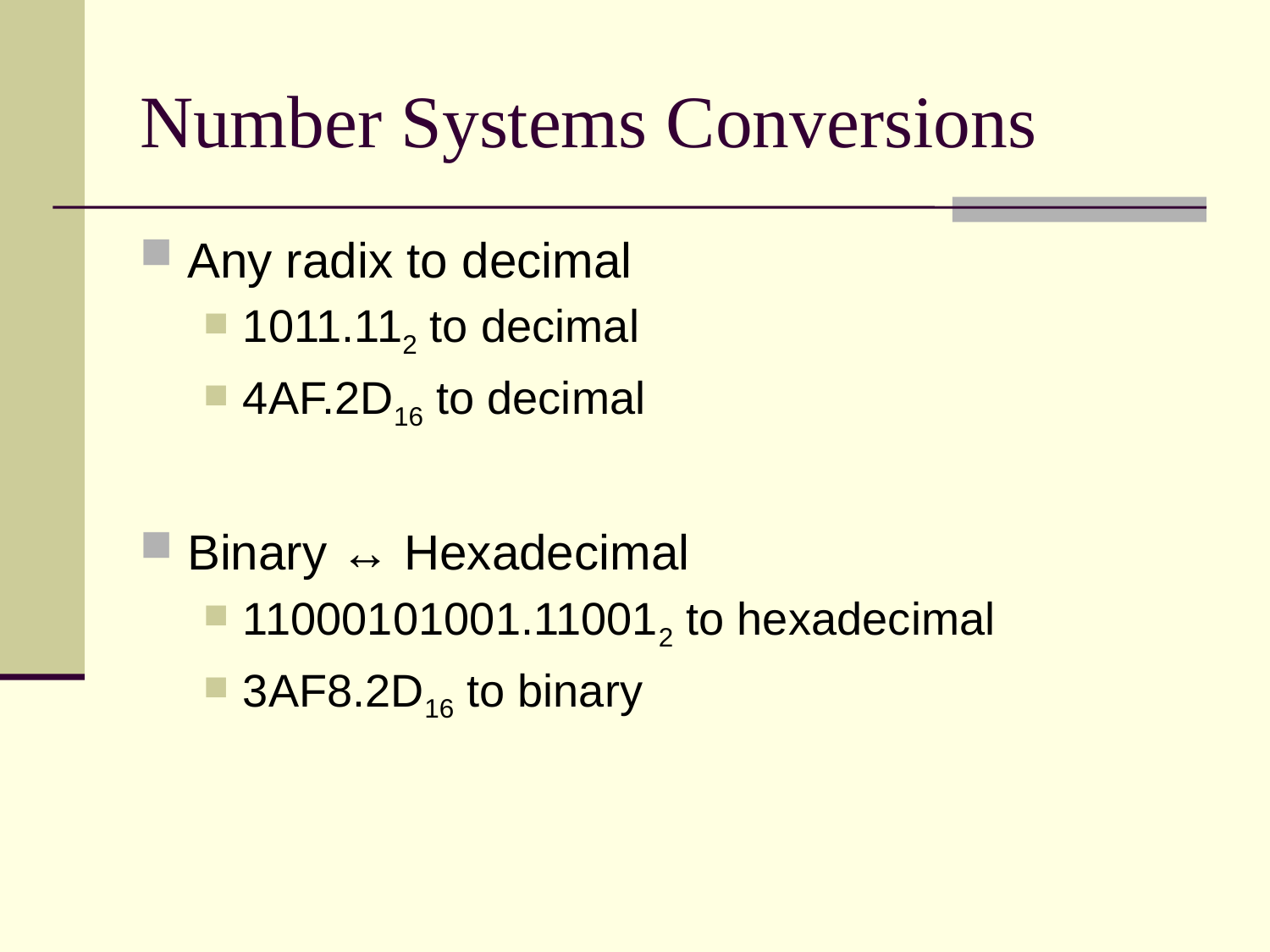

# Number Systems Conversions
Any radix to decimal
1011.112 to decimal
4AF.2D16 to decimal

Binary ↔ Hexadecimal
11000101001.110012 to hexadecimal
3AF8.2D16 to binary